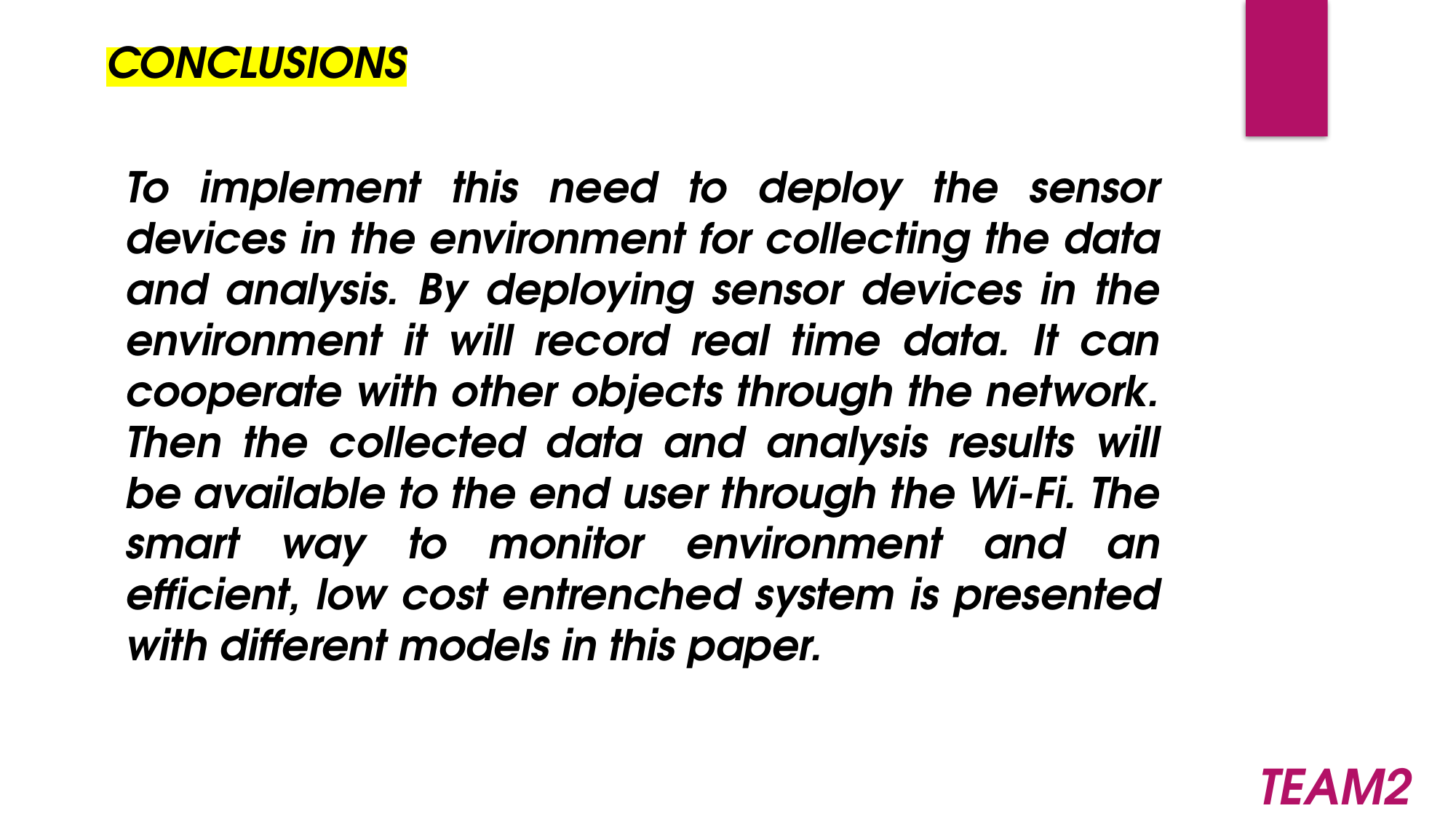

CONCLUSIONS
To implement this need to deploy the sensor devices in the environment for collecting the data and analysis. By deploying sensor devices in the environment it will record real time data. It can cooperate with other objects through the network. Then the collected data and analysis results will be available to the end user through the Wi-Fi. The smart way to monitor environment and an efficient, low cost entrenched system is presented with different models in this paper.
TEAM2